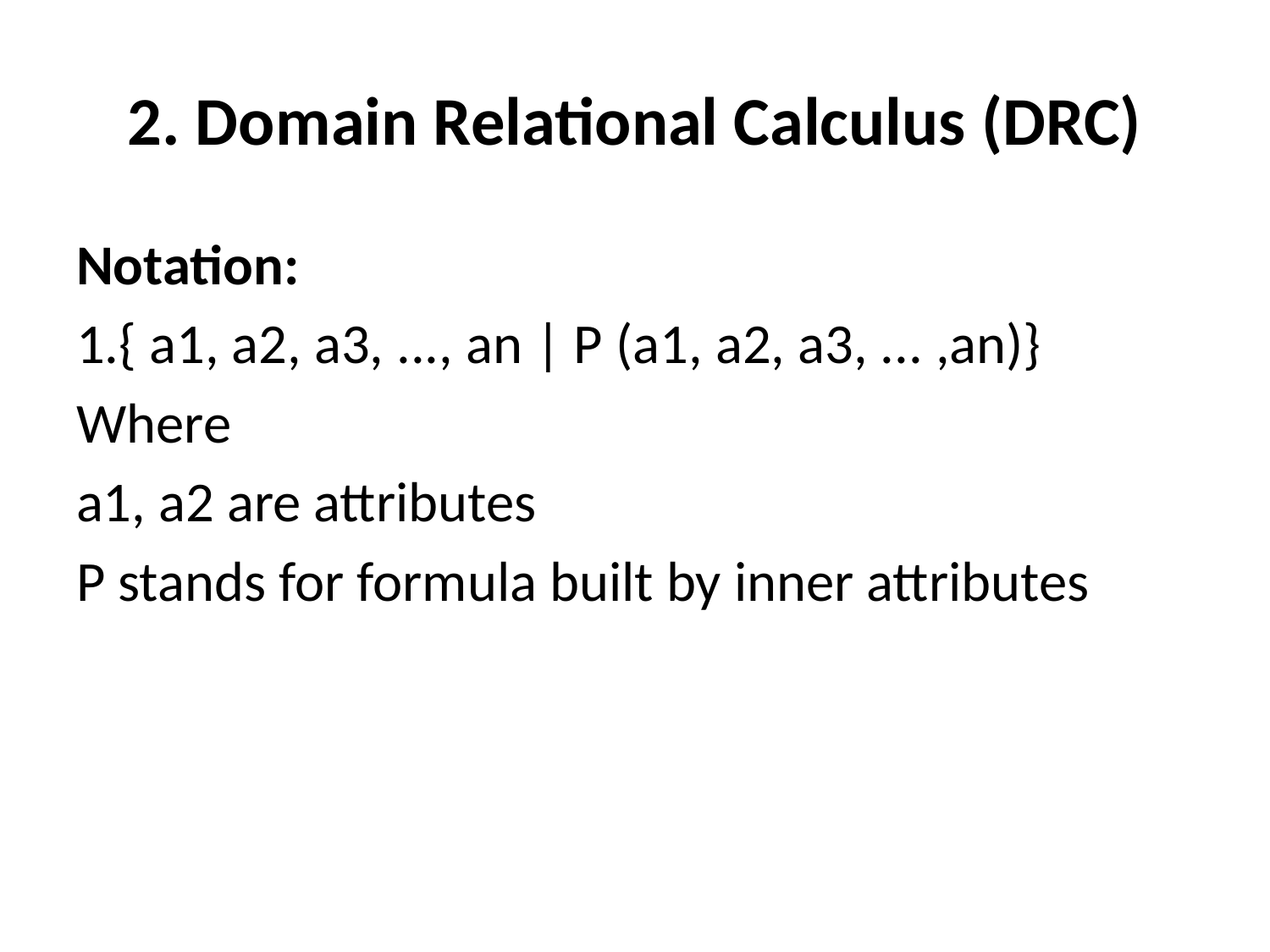

# 2. Domain Relational Calculus (DRC)
Notation:
1.{ a1, a2, a3, ..., an | P (a1, a2, a3, ... ,an)}
Where
a1, a2 are attributes
P stands for formula built by inner attributes